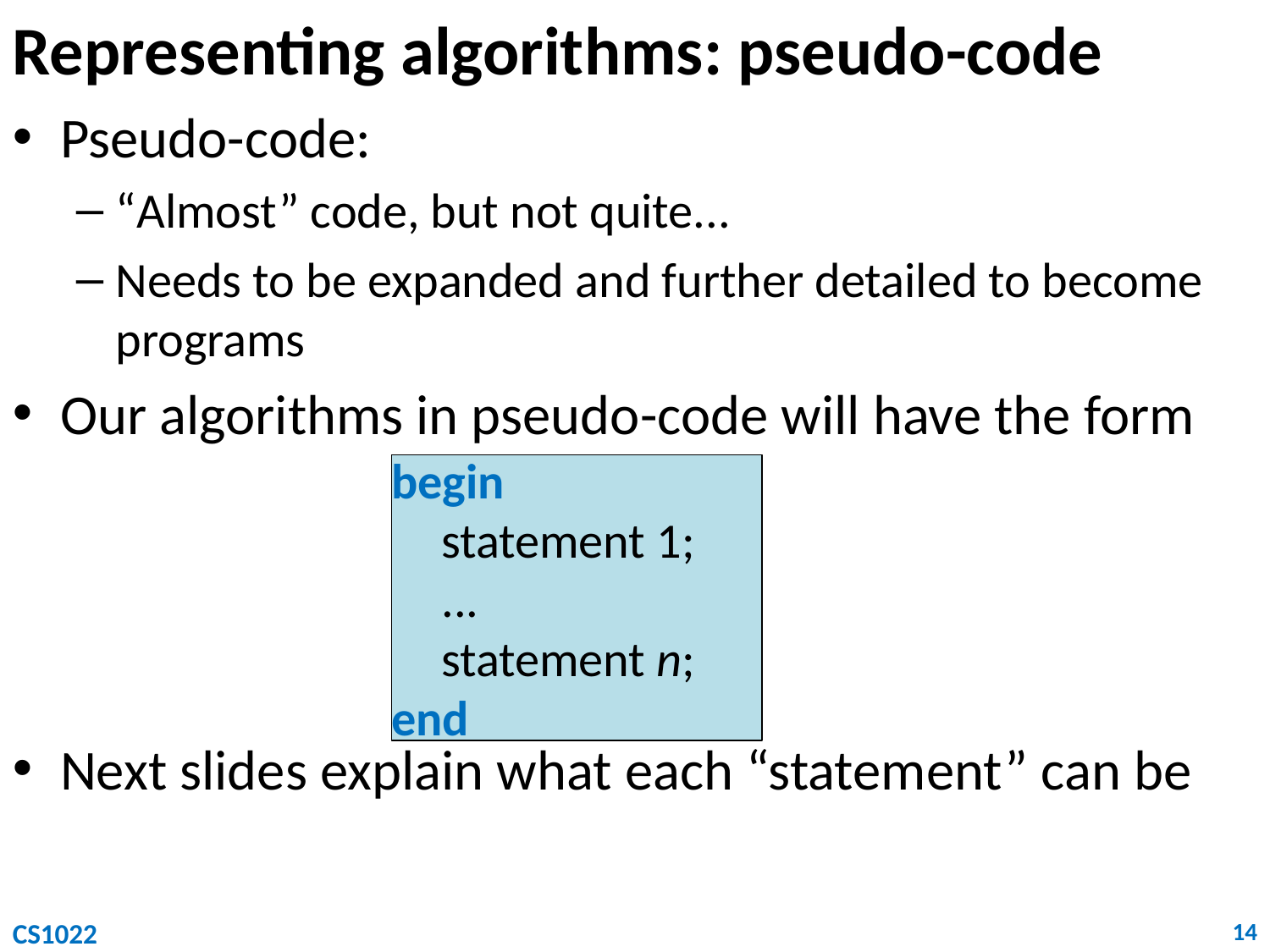

# Representing algorithms: pseudo-code
Pseudo-code:
“Almost” code, but not quite...
Needs to be expanded and further detailed to become programs
Our algorithms in pseudo-code will have the form

Next slides explain what each “statement” can be
begin
	statement 1;
	...
	statement n;
end
CS1022
14